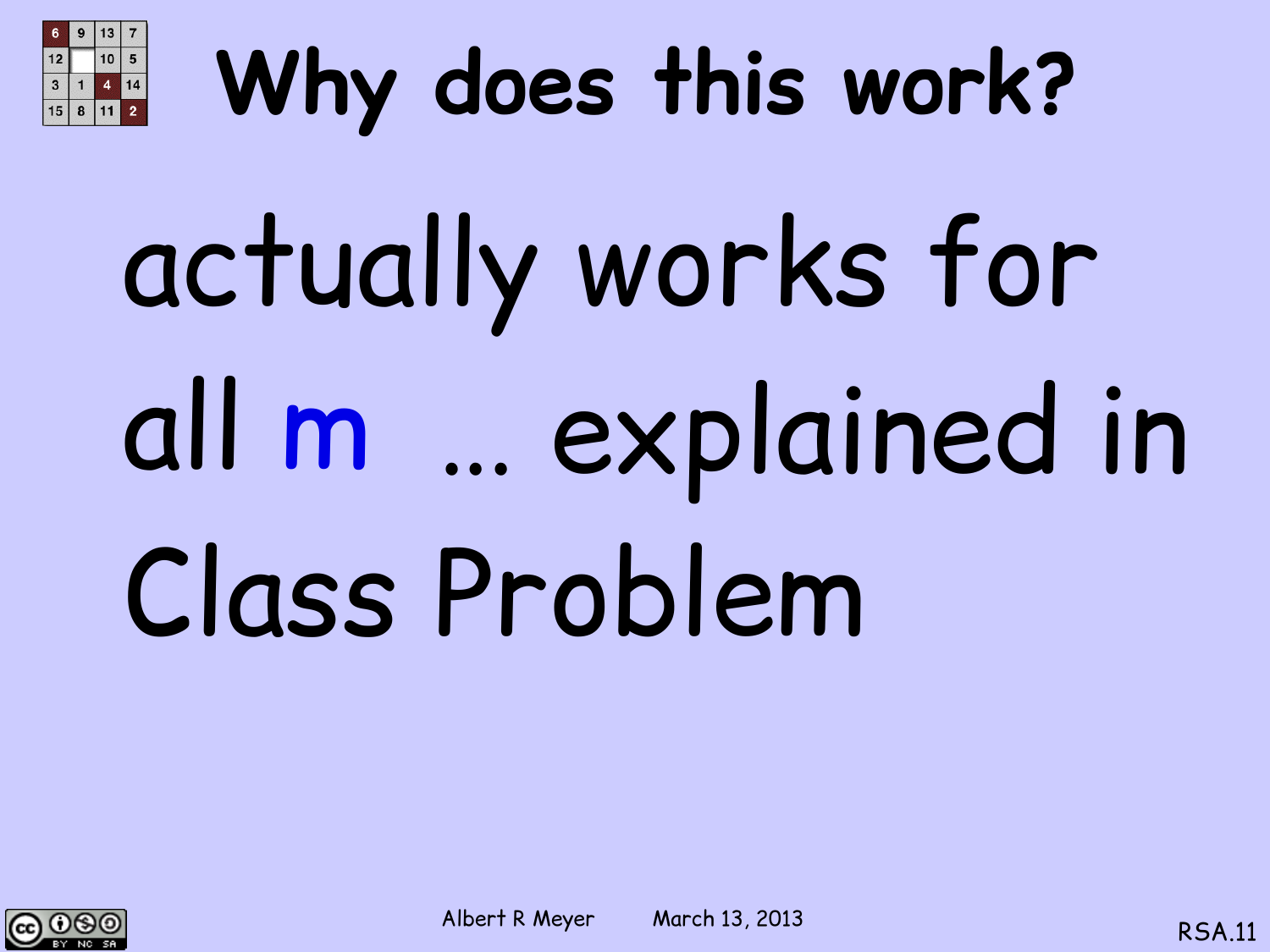

# Why does this work?
actually works for
all m
           … explained in
  Class Problem
RSA.11